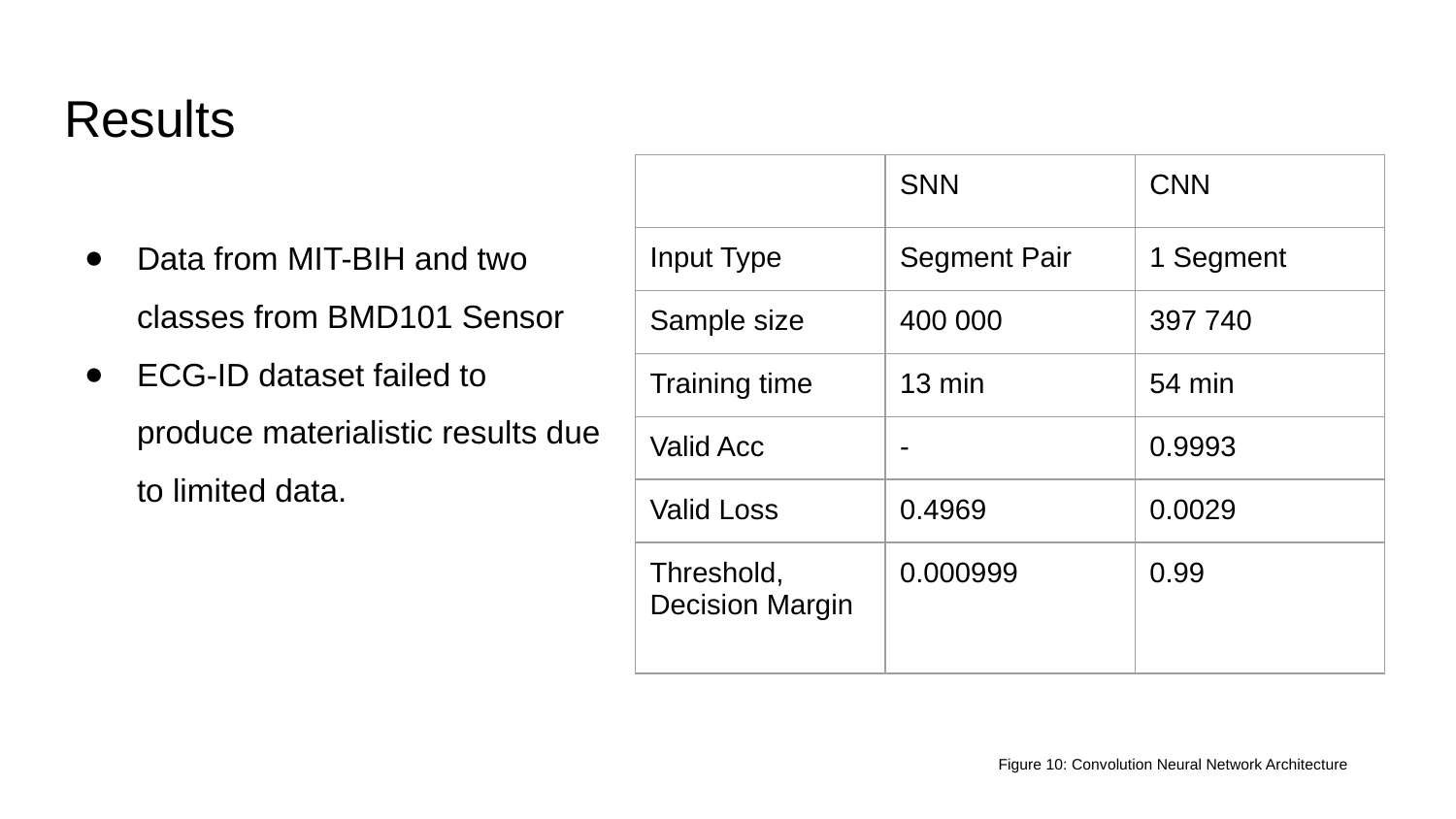

# Results
|  | SNN | CNN |
| --- | --- | --- |
| Input Type | Segment Pair | 1 Segment |
| Sample size | 400 000 | 397 740 |
| Training time | 13 min | 54 min |
| Valid Acc | - | 0.9993 |
| Valid Loss | 0.4969 | 0.0029 |
| Threshold, Decision Margin | 0.000999 | 0.99 |
Data from MIT-BIH and two classes from BMD101 Sensor
ECG-ID dataset failed to produce materialistic results due to limited data.
Figure 10: Convolution Neural Network Architecture